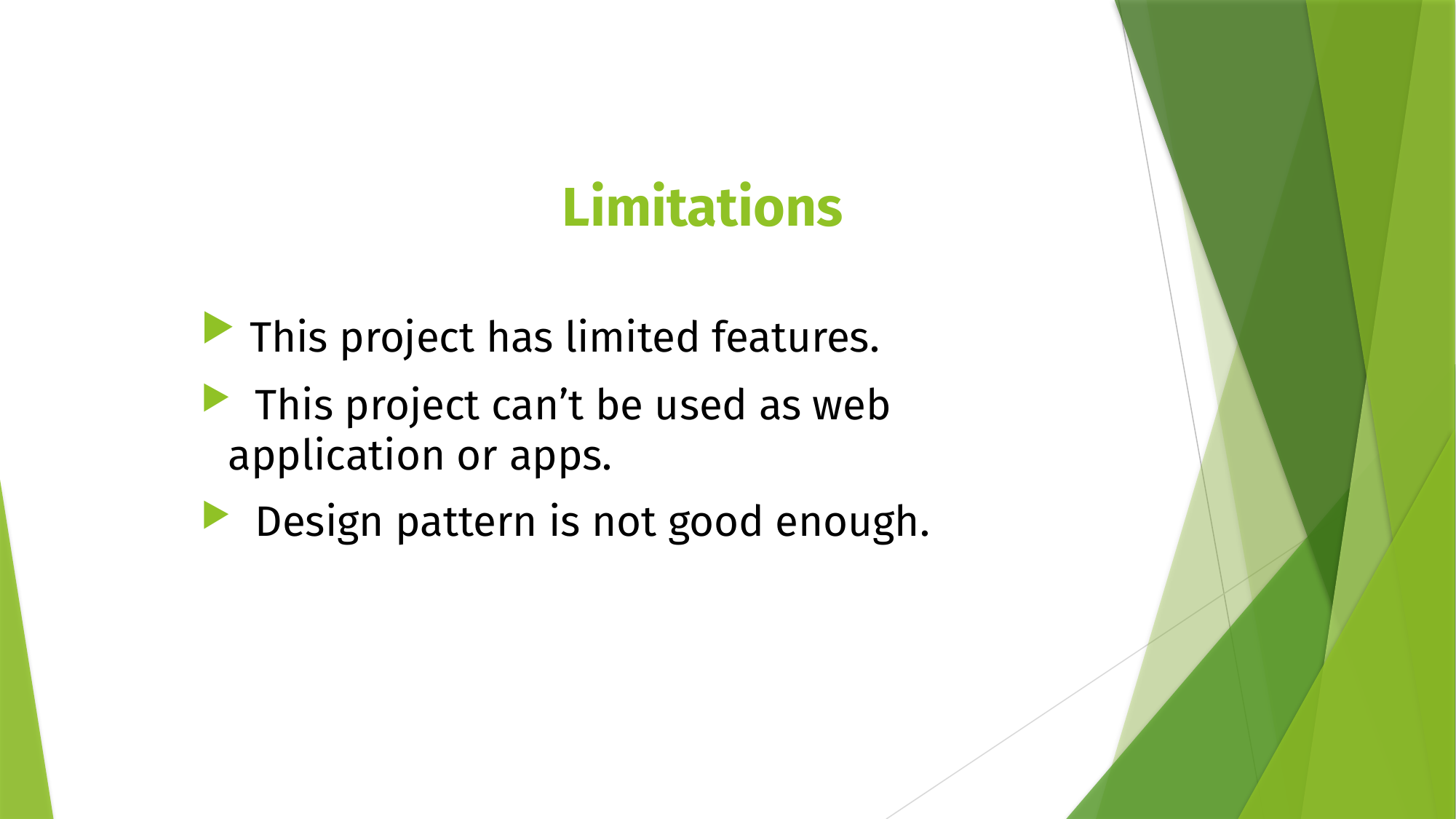

# Limitations
 This project has limited features.
  This project can’t be used as web           application or apps.
  Design pattern is not good enough.